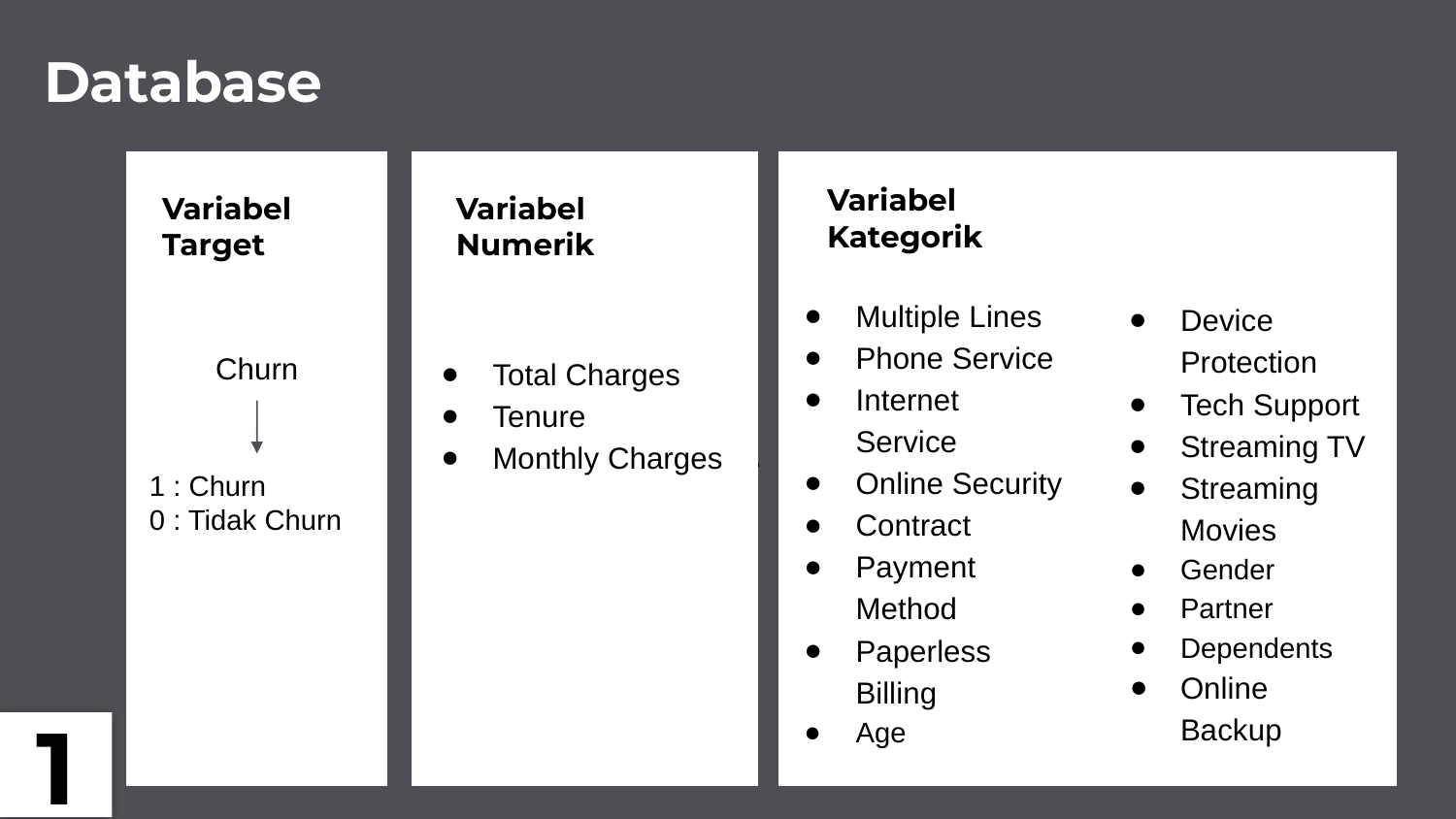

# Database

Variabel Kategorik
Variabel Target
Variabel Numerik
Multiple Lines
Phone Service
Internet Service
Online Security
Contract
Payment Method
Paperless Billing
Age
Device Protection
Tech Support
Streaming TV
Streaming Movies
Gender
Partner
Dependents
Online Backup

Phone Service
Multiple Lines
Internet Service
Online Security

Churn
Total Charges
Tenure
Monthly Charges
1 : Churn
0 : Tidak Churn
1